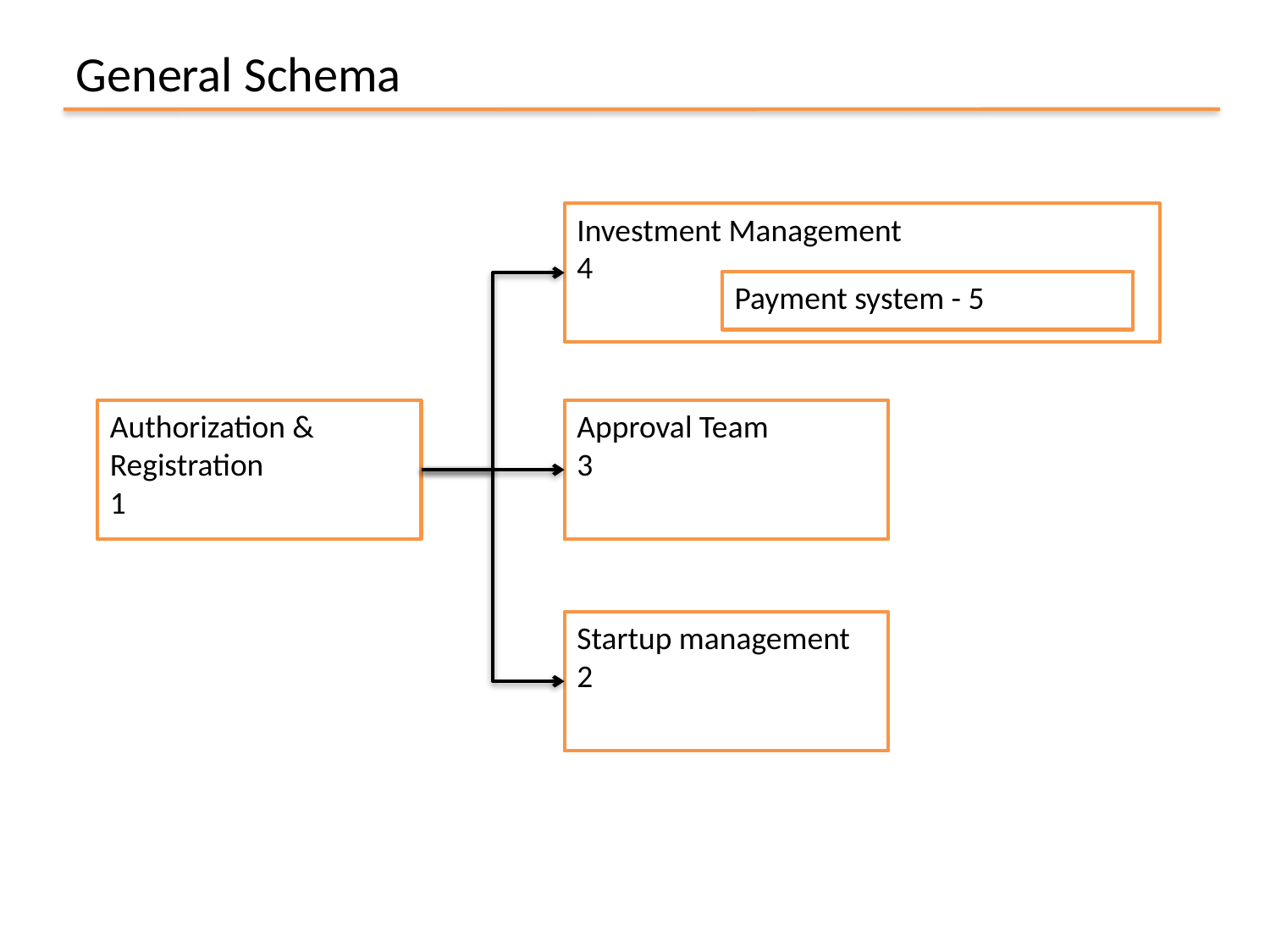

General Schema
Investment Management
4
Payment system - 5
Authorization & Registration
1
Approval Team
3
Startup management
2